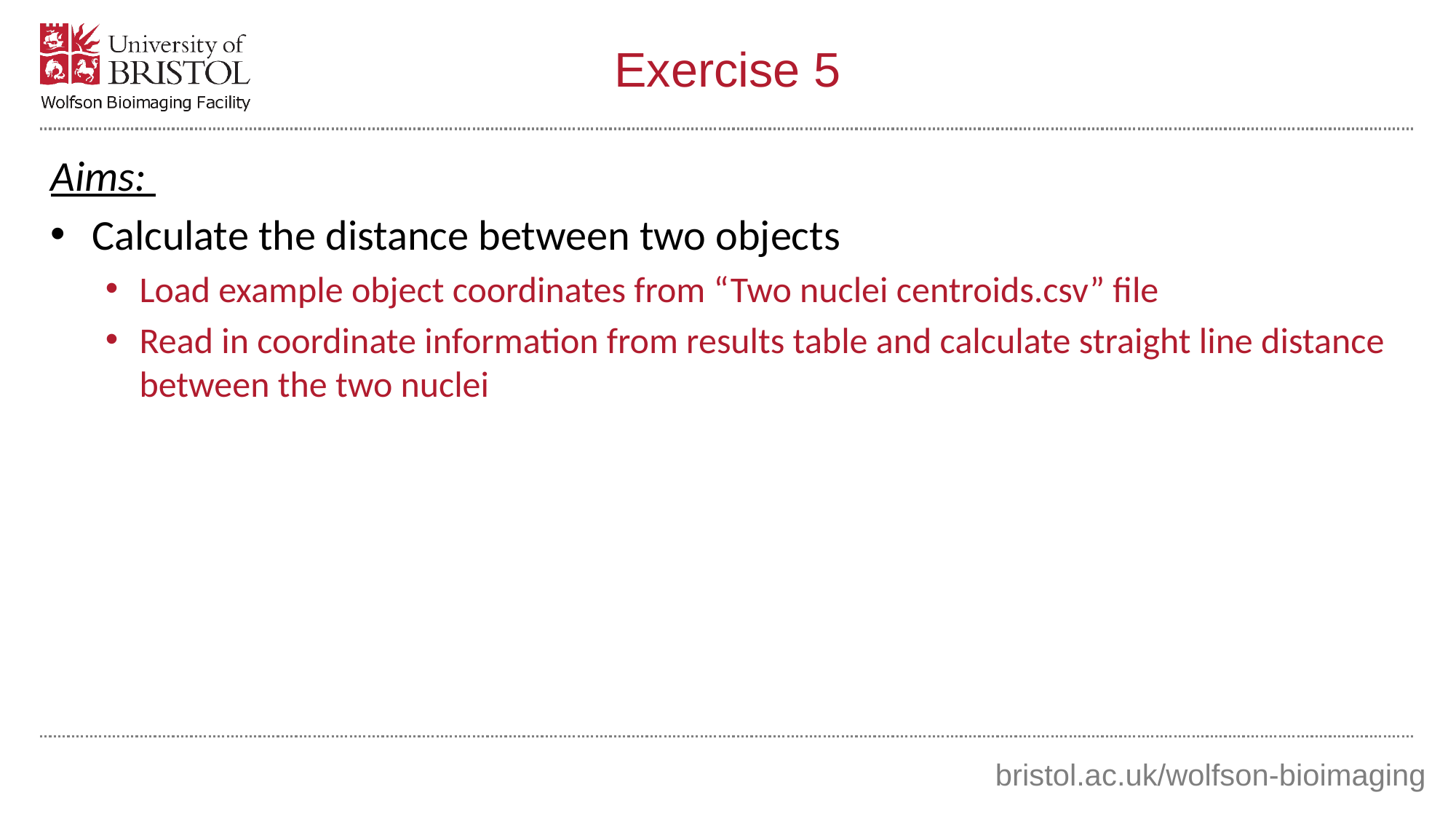

# Exercise 5
Aims:
Calculate the distance between two objects
Load example object coordinates from “Two nuclei centroids.csv” file
Read in coordinate information from results table and calculate straight line distance between the two nuclei